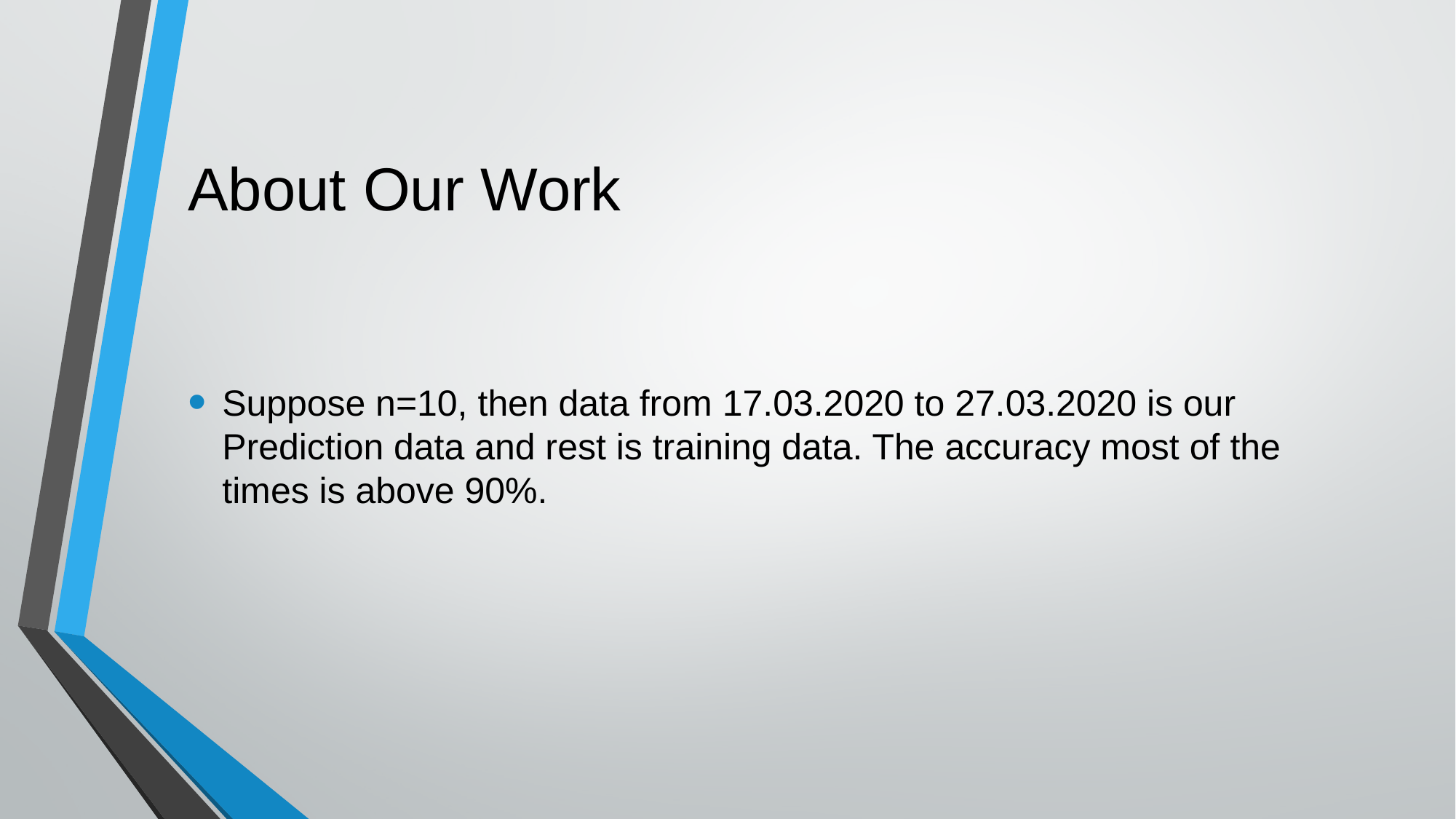

# About Our Work
Suppose n=10, then data from 17.03.2020 to 27.03.2020 is our Prediction data and rest is training data. The accuracy most of the times is above 90%.